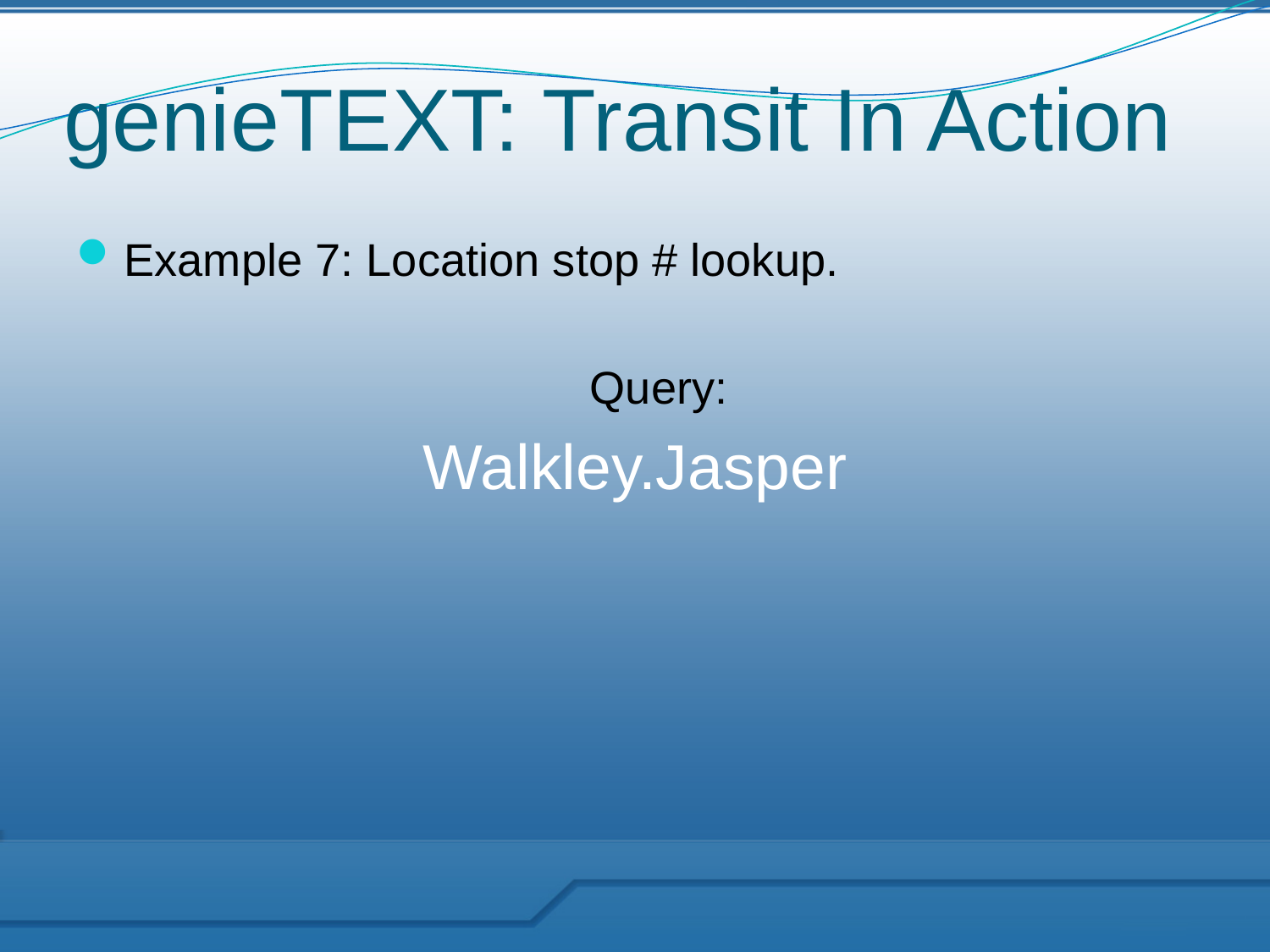

# genieTEXT: Transit In Action
Example 7: Location stop # lookup.

	Query:
Walkley.Jasper